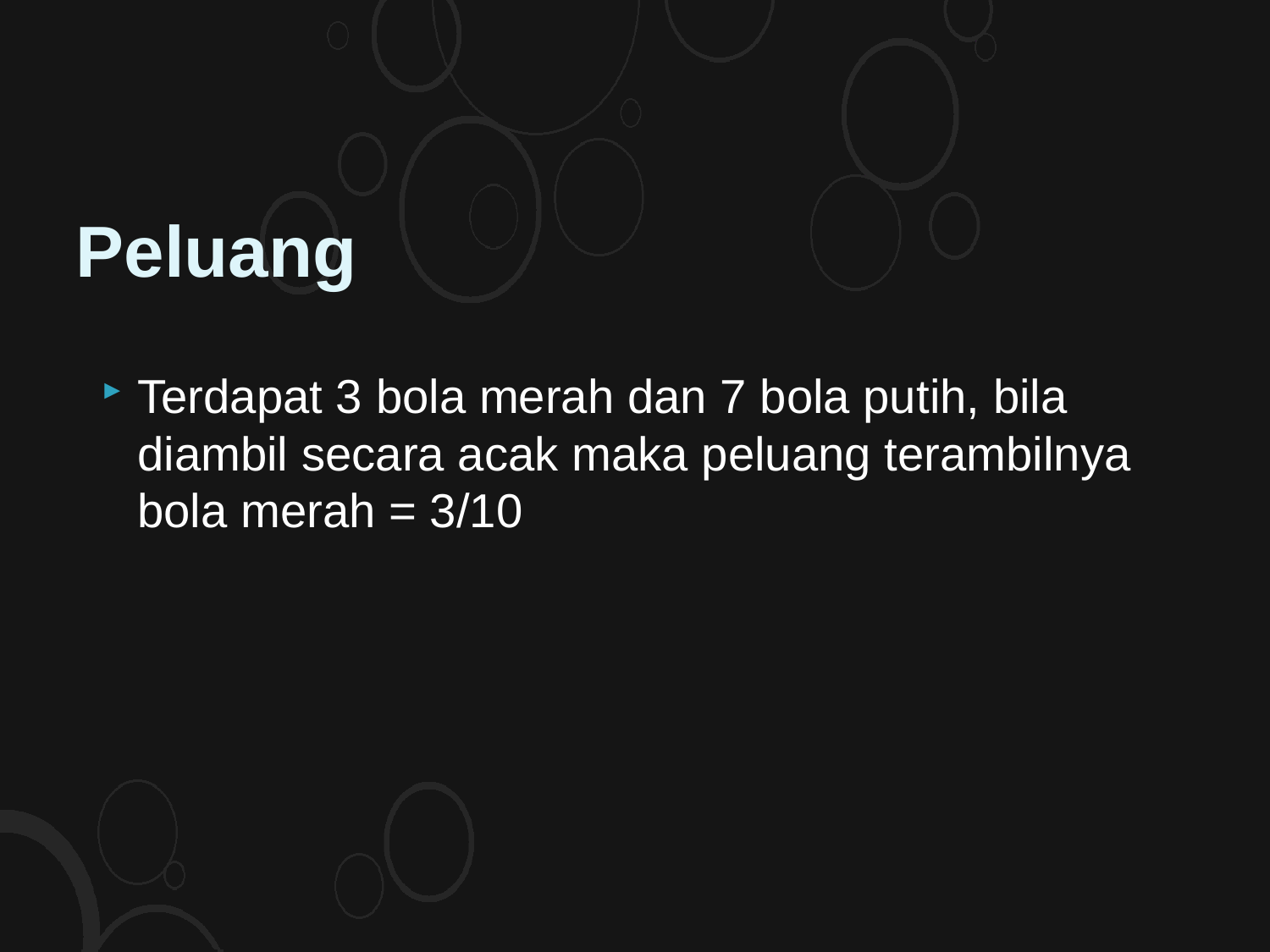

# Peluang
Terdapat 3 bola merah dan 7 bola putih, bila diambil secara acak maka peluang terambilnya bola merah = 3/10